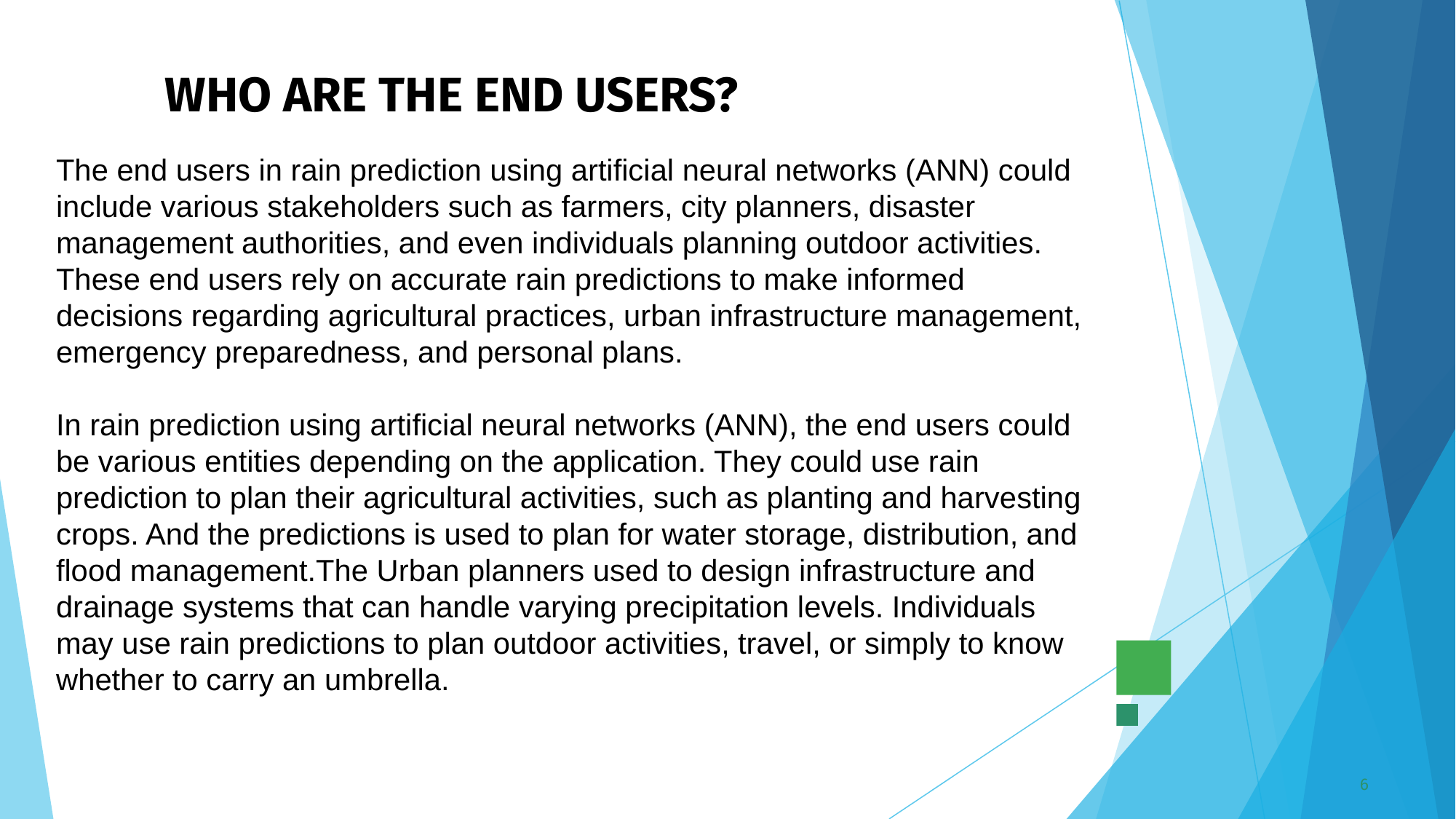

# WHO ARE THE END USERS?
The end users in rain prediction using artificial neural networks (ANN) could include various stakeholders such as farmers, city planners, disaster management authorities, and even individuals planning outdoor activities. These end users rely on accurate rain predictions to make informed decisions regarding agricultural practices, urban infrastructure management, emergency preparedness, and personal plans.

In rain prediction using artificial neural networks (ANN), the end users could be various entities depending on the application. They could use rain prediction to plan their agricultural activities, such as planting and harvesting crops. And the predictions is used to plan for water storage, distribution, and flood management.The Urban planners used to design infrastructure and drainage systems that can handle varying precipitation levels. Individuals may use rain predictions to plan outdoor activities, travel, or simply to know whether to carry an umbrella.

6